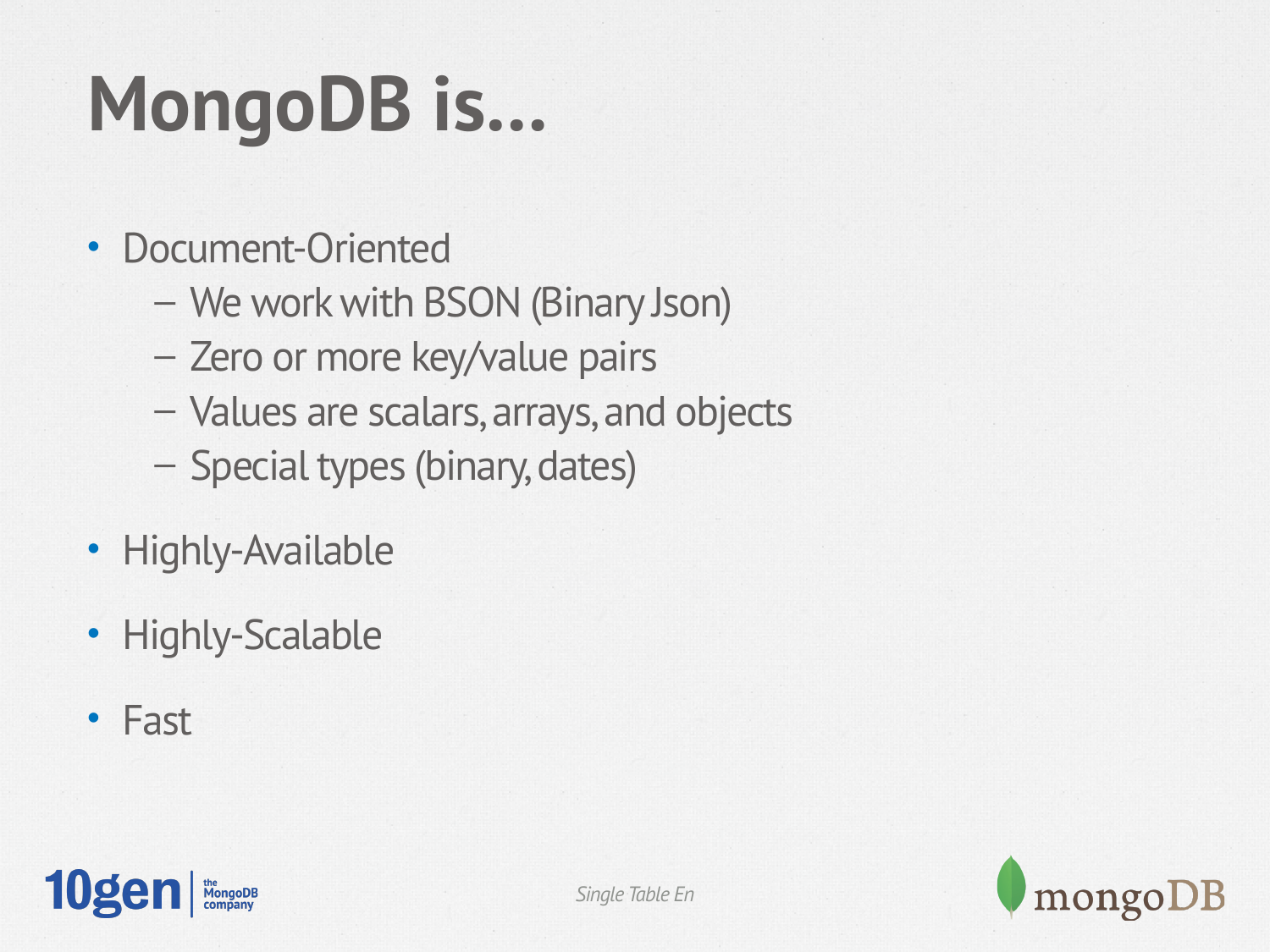

# MongoDB is…
Document-Oriented
We work with BSON (Binary Json)
Zero or more key/value pairs
Values are scalars, arrays, and objects
Special types (binary, dates)
Highly-Available
Highly-Scalable
Fast
Single Table En